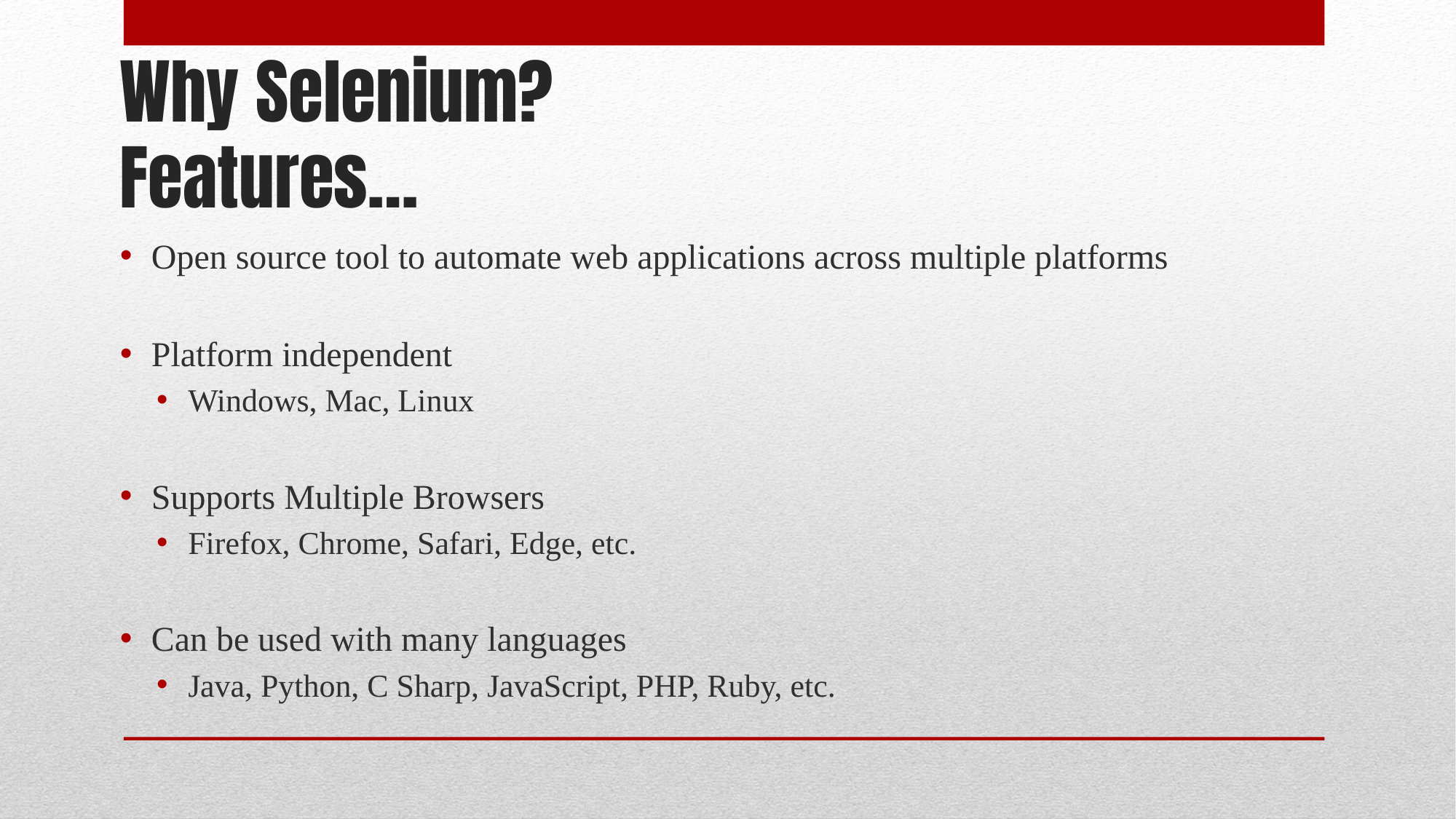

# Why Selenium? Features…
Open source tool to automate web applications across multiple platforms

Platform independent
Windows, Mac, Linux

Supports Multiple Browsers
Firefox, Chrome, Safari, Edge, etc.

Can be used with many languages
Java, Python, C Sharp, JavaScript, PHP, Ruby, etc.